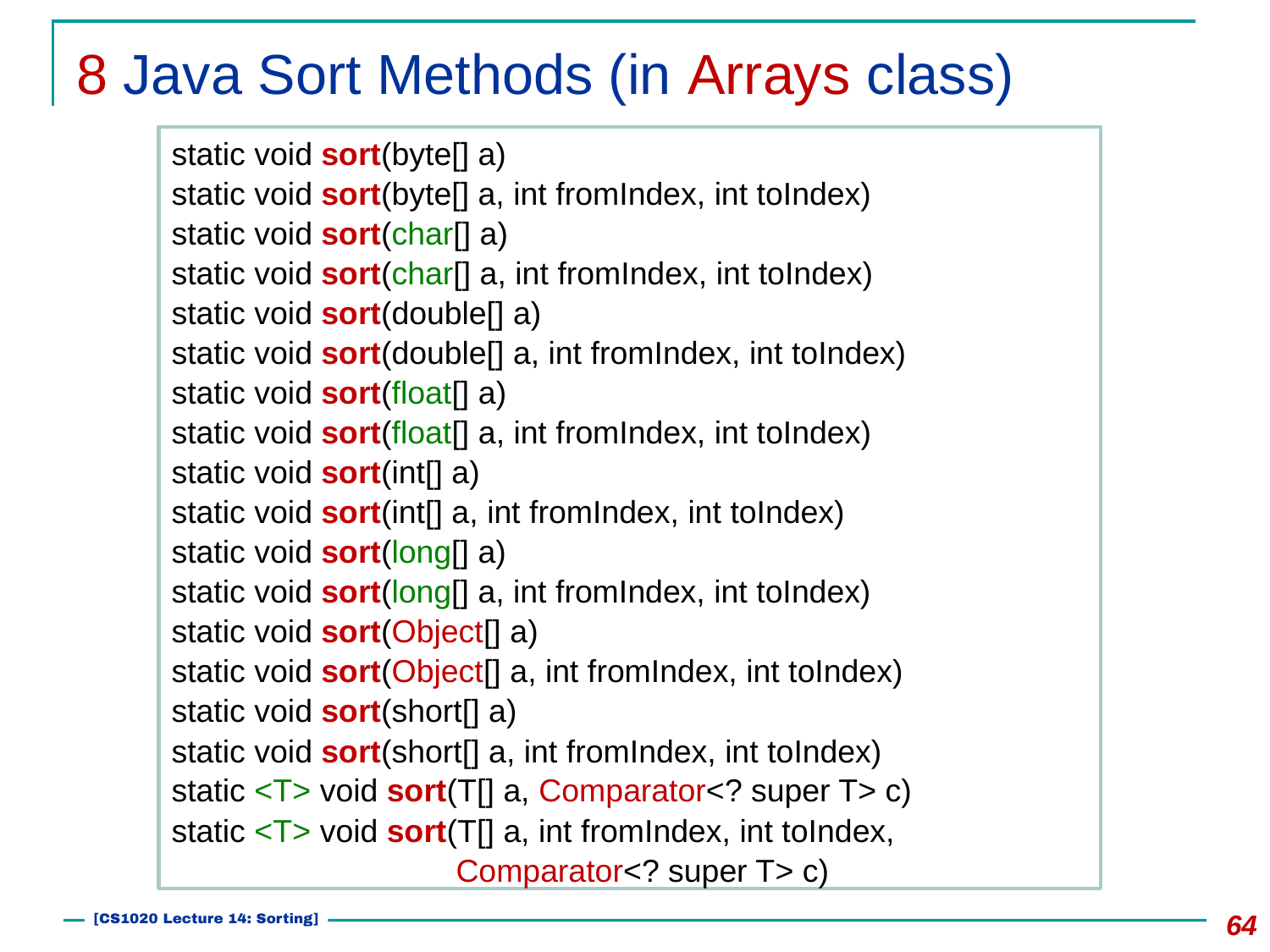

# 8 Java Sort Methods (in Arrays class)
static void sort(byte[] a)
static void sort(byte[] a, int fromIndex, int toIndex)
static void sort(char[] a)
static void sort(char[] a, int fromIndex, int toIndex)
static void sort(double[] a)
static void sort(double[] a, int fromIndex, int toIndex)
static void sort(float[] a)
static void sort(float[] a, int fromIndex, int toIndex)
static void sort(int[] a)
static void sort(int[] a, int fromIndex, int toIndex)
static void sort(long[] a)
static void sort(long[] a, int fromIndex, int toIndex)
static void sort(Object[] a)
static void sort(Object[] a, int fromIndex, int toIndex)
static void sort(short[] a)
static void sort(short[] a, int fromIndex, int toIndex)
static <T> void sort(T[] a, Comparator<? super T> c)
static <T> void sort(T[] a, int fromIndex, int toIndex,
                                Comparator<? super T> c)
64
[CS1020 Lecture 14: Sorting]